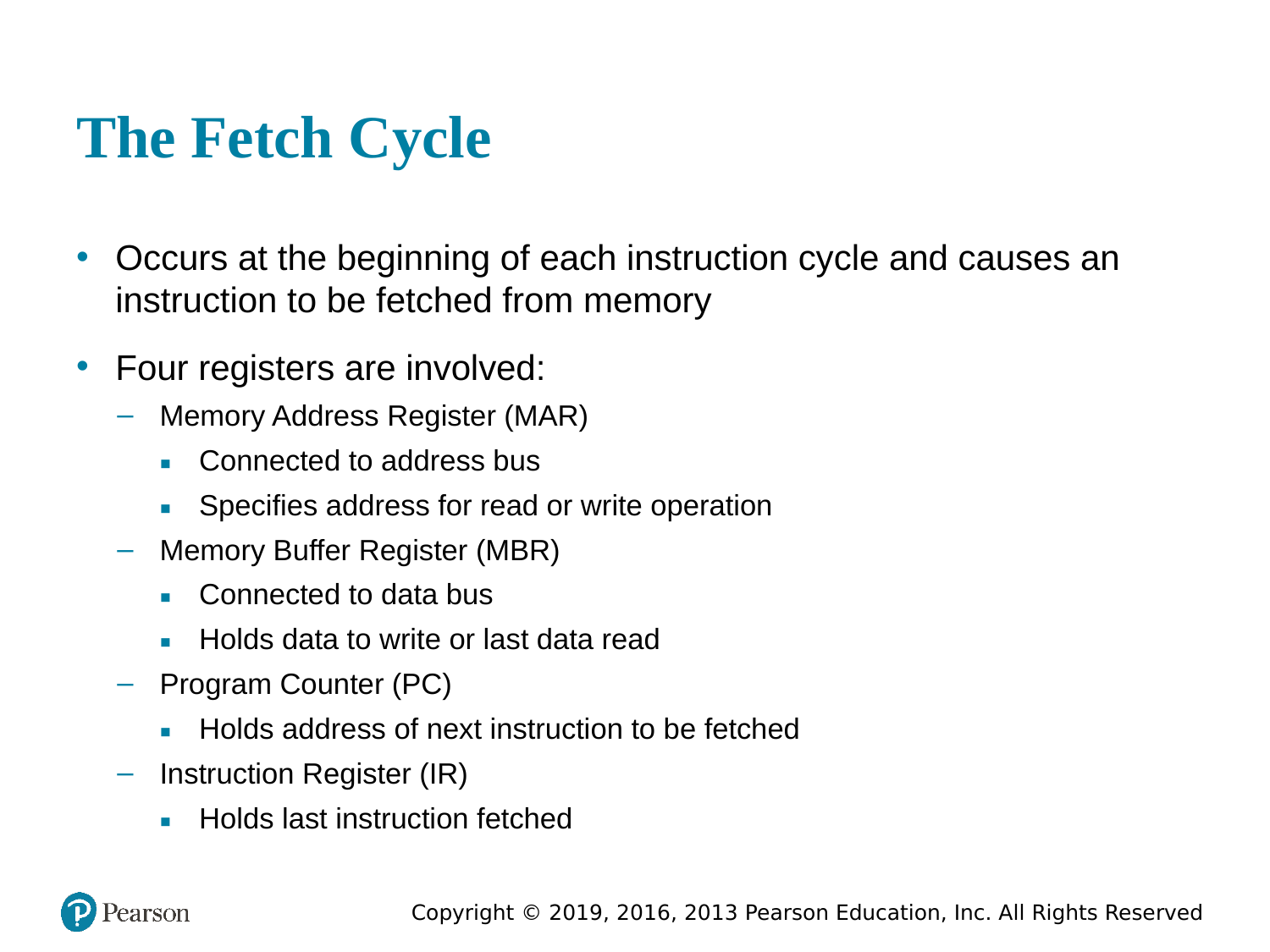

# The Fetch Cycle
Occurs at the beginning of each instruction cycle and causes an instruction to be fetched from memory
Four registers are involved:
Memory Address Register (MAR)
Connected to address bus
Specifies address for read or write operation
Memory Buffer Register (MBR)
Connected to data bus
Holds data to write or last data read
Program Counter (PC)
Holds address of next instruction to be fetched
Instruction Register (IR)
Holds last instruction fetched